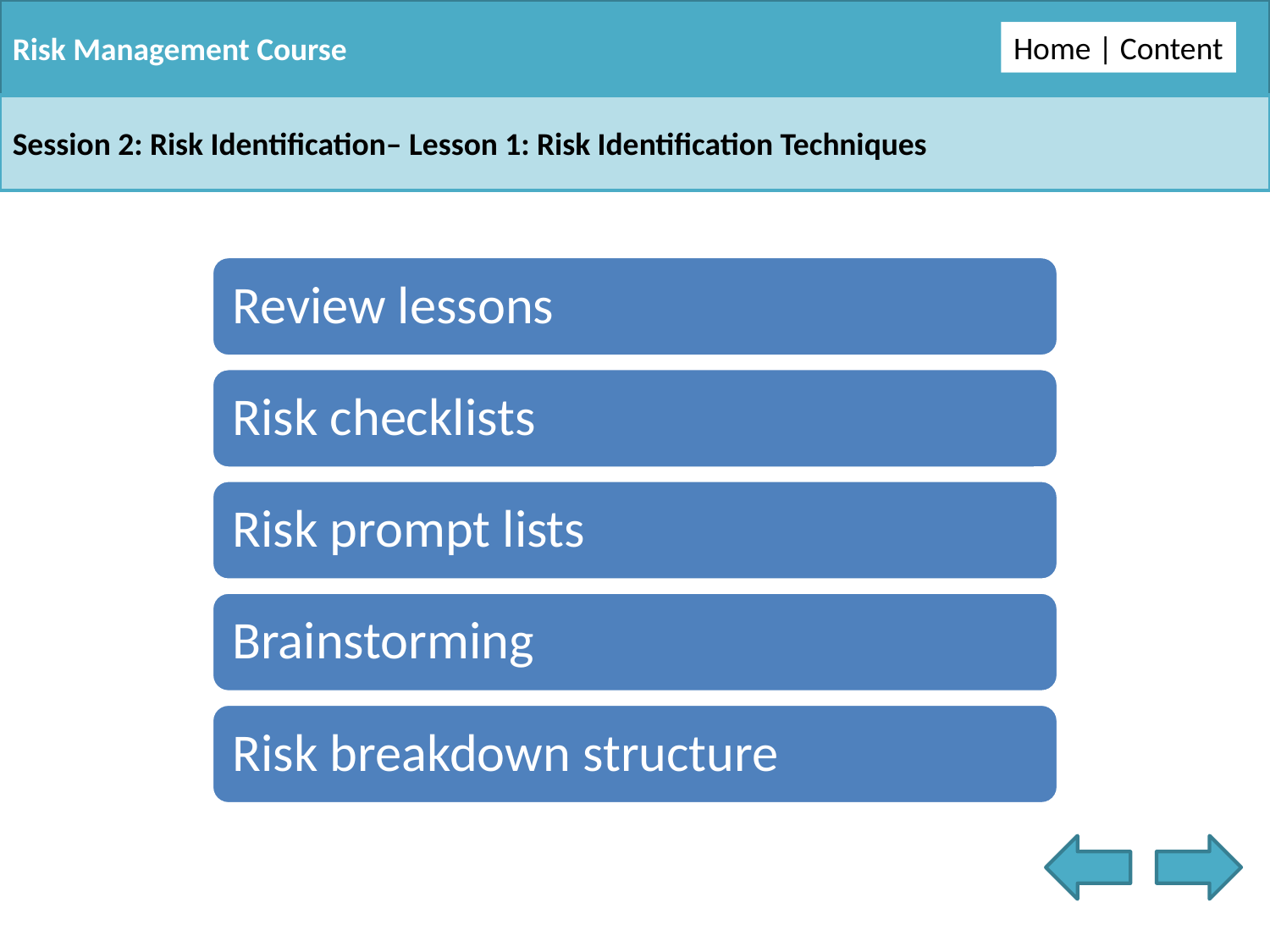

Risk Management Course
Home | Content
Session 2: Risk Identification– Lesson 1: Risk Identification Techniques

Review lessons

Risk checklists

Risk prompt lists

Brainstorming

Risk breakdown structure